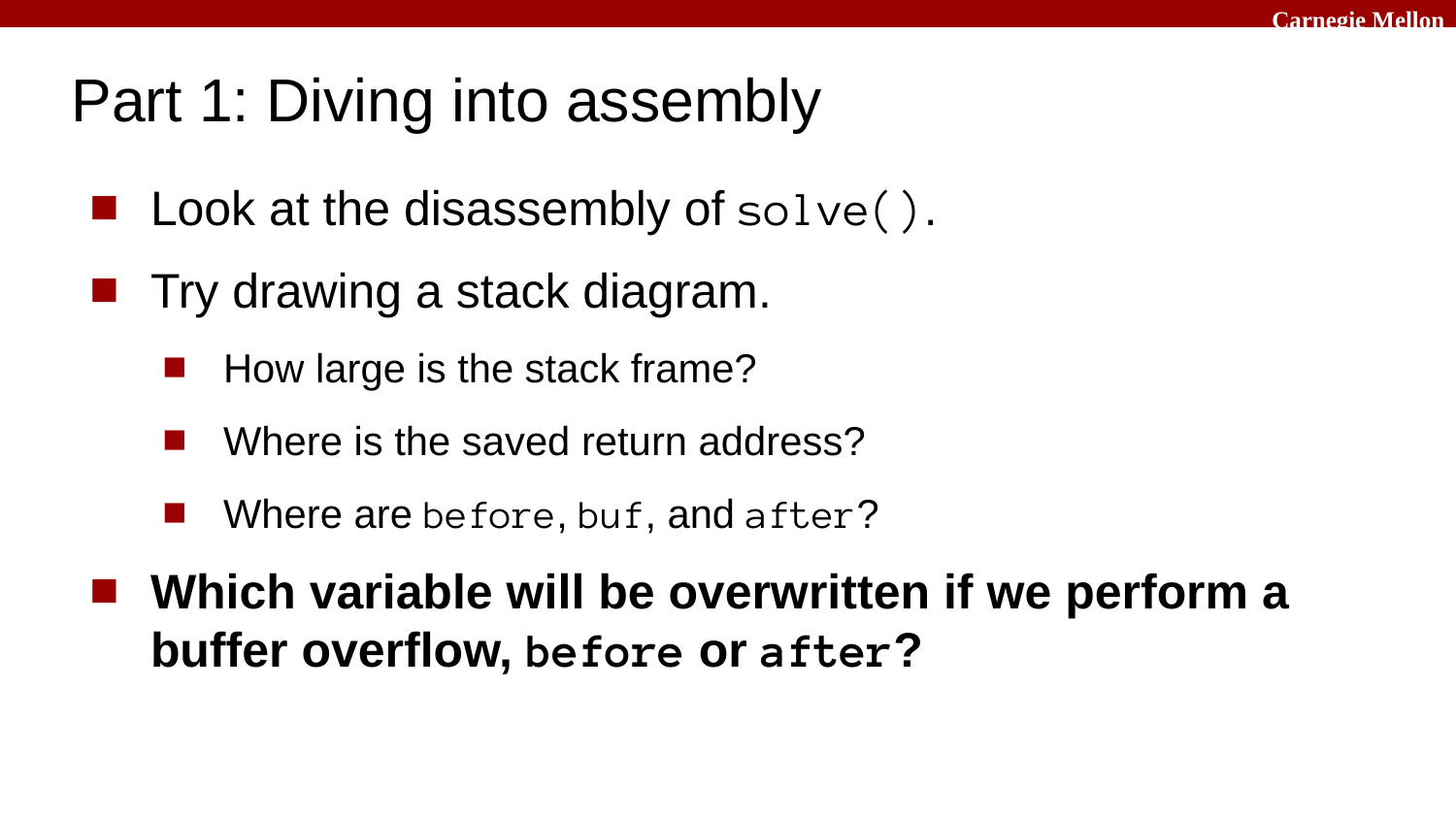

# Part 1: Diving into assembly
Look at the disassembly of solve().
Try drawing a stack diagram.
How large is the stack frame?
Where is the saved return address?
Where are before, buf, and after?
Which variable will be overwritten if we perform a buffer overflow, before or after?